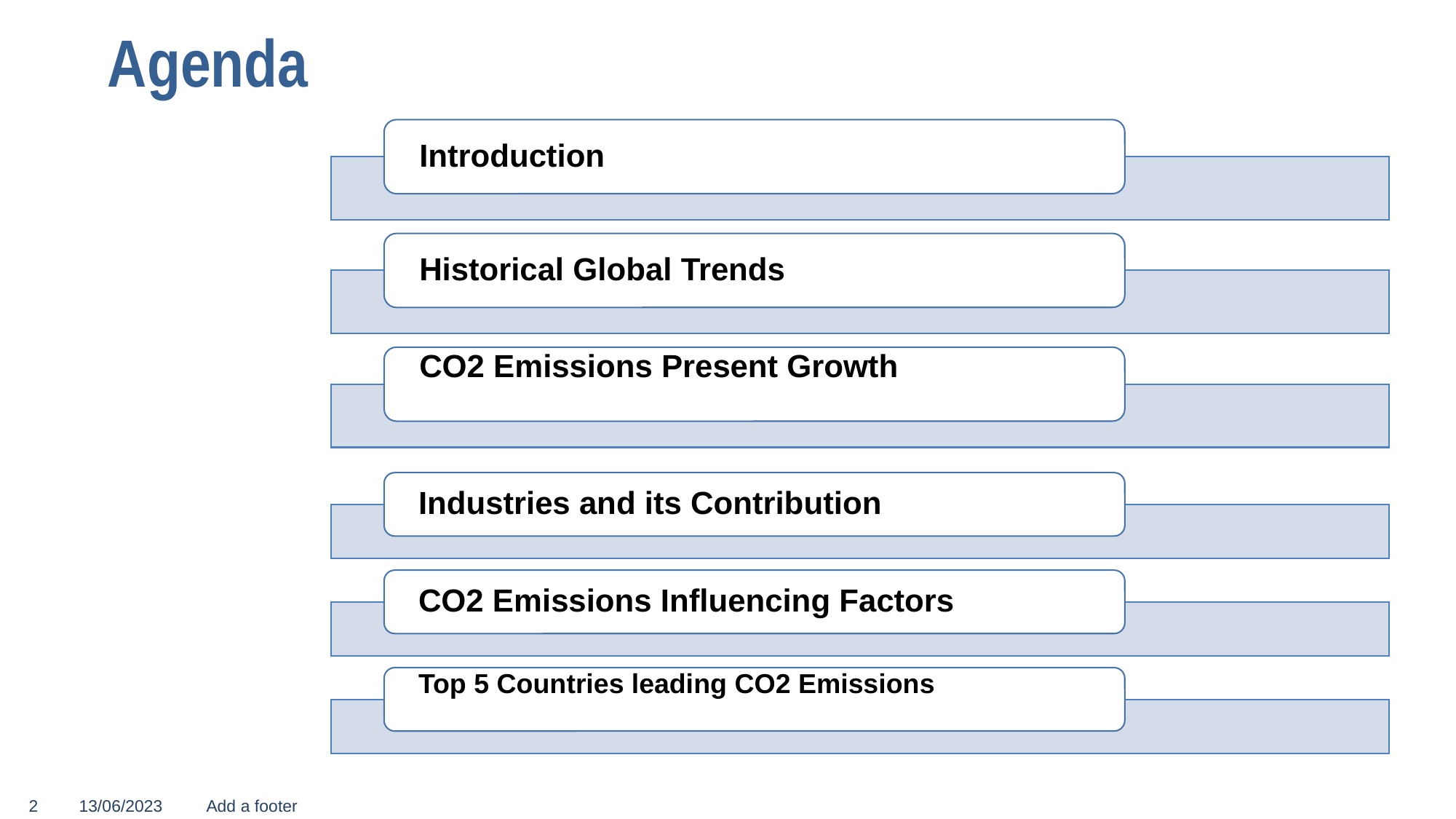

# Agenda
Introduction
Historical Global Trends
CO2 Emissions Present Growth
Industries and its Contribution
CO2 Emissions Influencing Factors
Top 5 Countries leading CO2 Emissions
2
13/06/2023
Add a footer